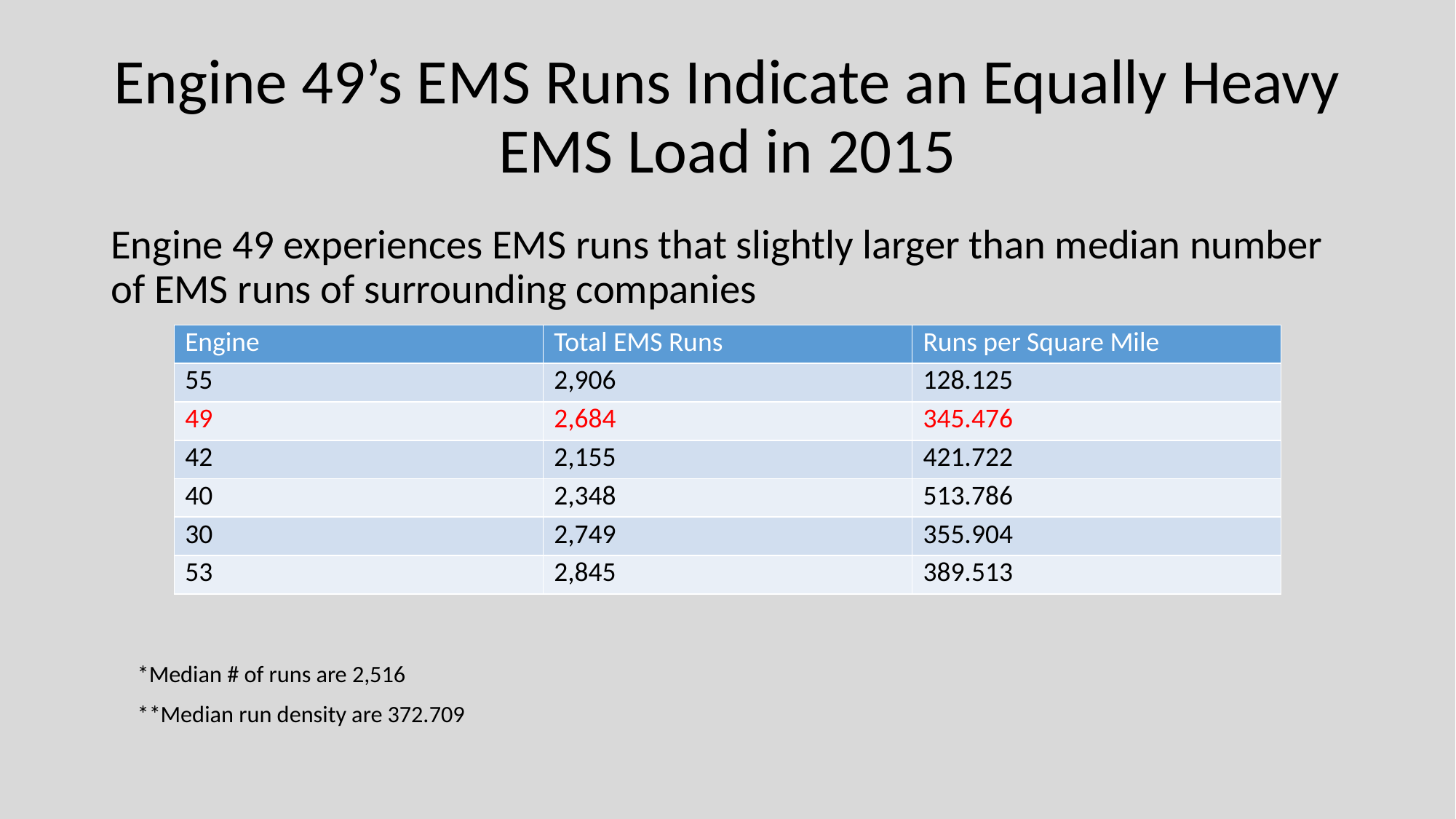

# Engine 49’s EMS Runs Indicate an Equally Heavy EMS Load in 2015
Engine 49 experiences EMS runs that slightly larger than median number of EMS runs of surrounding companies

     *Median # of runs are 2,516
     **Median run density are 372.709
| Engine | Total EMS Runs | Runs per Square Mile |
| --- | --- | --- |
| 55 | 2,906 | 128.125 |
| 49 | 2,684 | 345.476 |
| 42 | 2,155 | 421.722 |
| 40 | 2,348 | 513.786 |
| 30 | 2,749 | 355.904 |
| 53 | 2,845 | 389.513 |